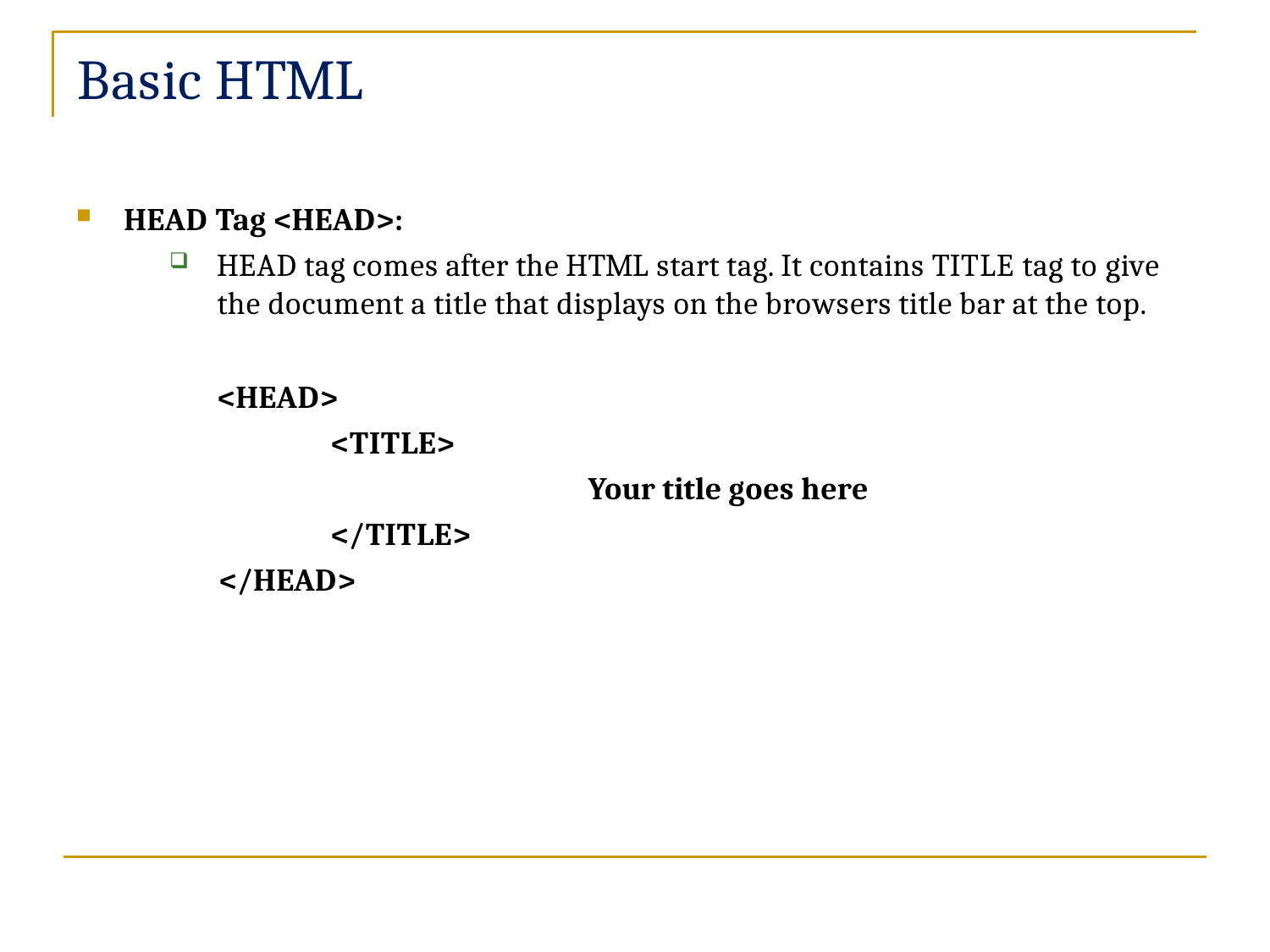

# Basic HTML
HEAD Tag <HEAD>:
HEAD tag comes after the HTML start tag. It contains TITLE tag to give
the document a title that displays on the browsers title bar at the top.

<HEAD>
<TITLE>
Your title goes here
</TITLE>
</HEAD>